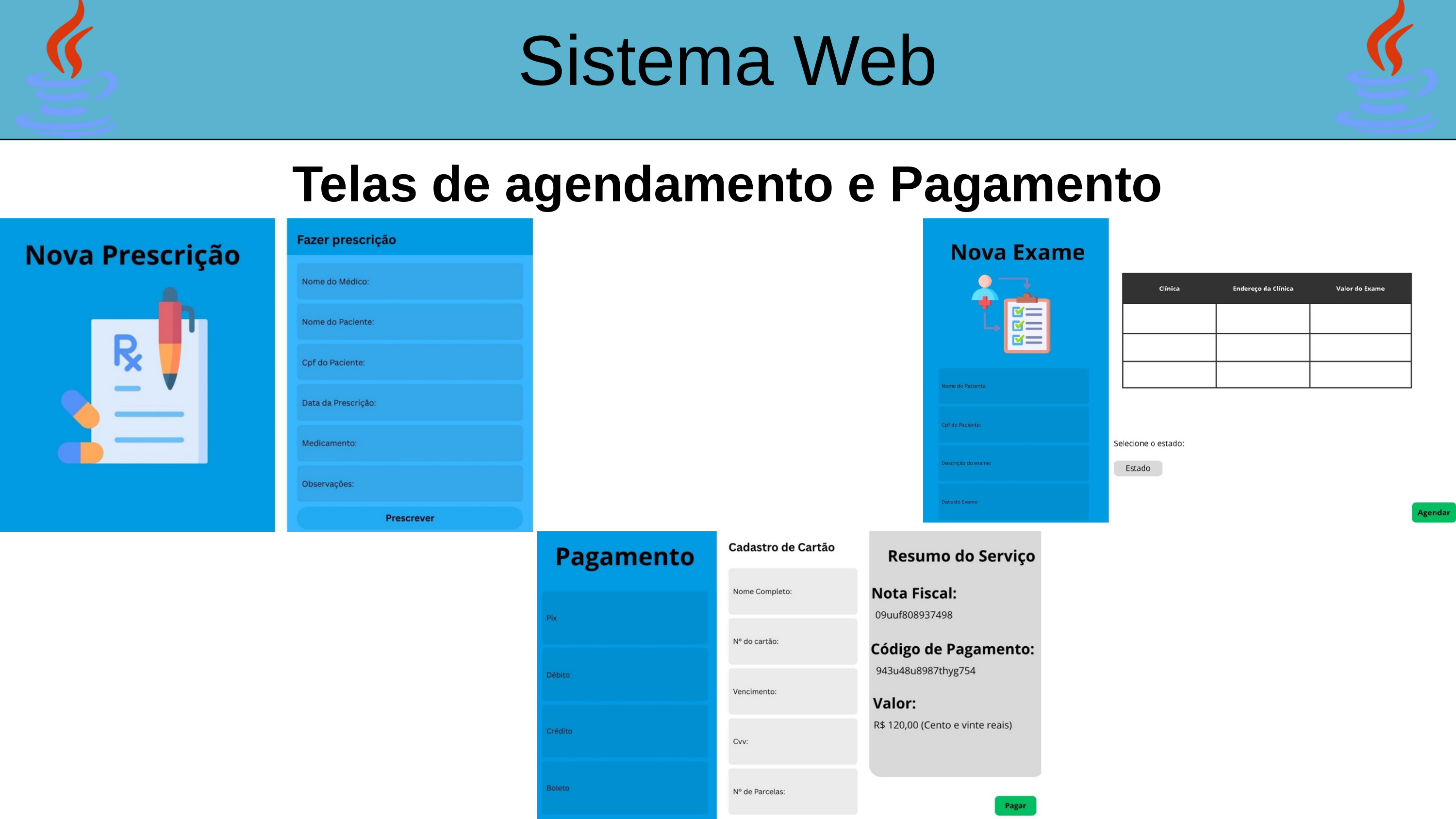

Sistema Web

Telas de agendamento e Pagamento